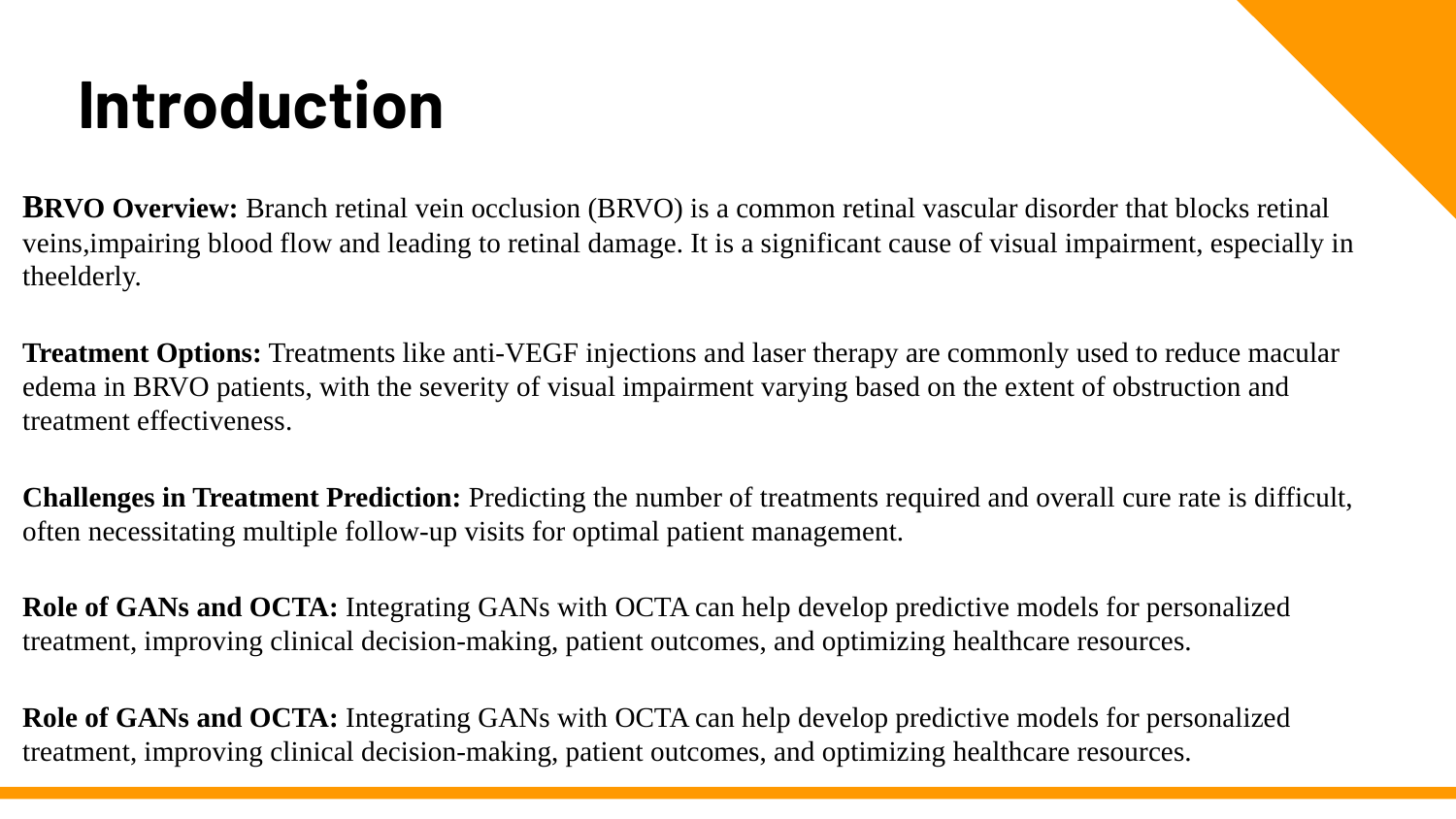

# Introduction

BRVO Overview: Branch retinal vein occlusion (BRVO) is a common retinal vascular disorder that blocks retinal veins,impairing blood flow and leading to retinal damage. It is a significant cause of visual impairment, especially in theelderly.

Treatment Options: Treatments like anti-VEGF injections and laser therapy are commonly used to reduce macular edema in BRVO patients, with the severity of visual impairment varying based on the extent of obstruction and treatment effectiveness.

Challenges in Treatment Prediction: Predicting the number of treatments required and overall cure rate is difficult, often necessitating multiple follow-up visits for optimal patient management.

Role of GANs and OCTA: Integrating GANs with OCTA can help develop predictive models for personalized treatment, improving clinical decision-making, patient outcomes, and optimizing healthcare resources.

Role of GANs and OCTA: Integrating GANs with OCTA can help develop predictive models for personalized treatment, improving clinical decision-making, patient outcomes, and optimizing healthcare resources.

65
82
44
73